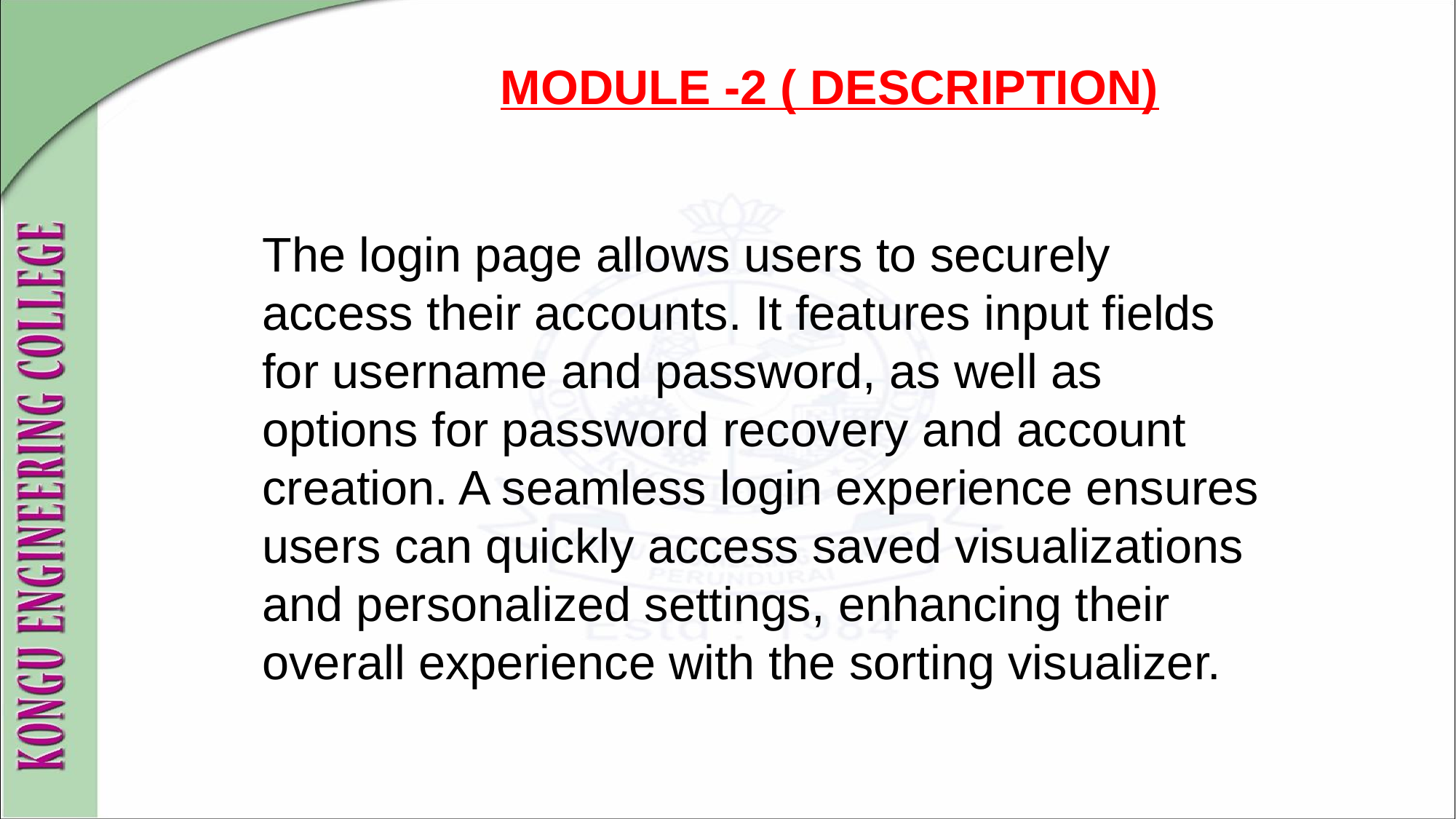

MODULE -2 ( DESCRIPTION)
The login page allows users to securely access their accounts. It features input fields for username and password, as well as options for password recovery and account creation. A seamless login experience ensures users can quickly access saved visualizations and personalized settings, enhancing their overall experience with the sorting visualizer.